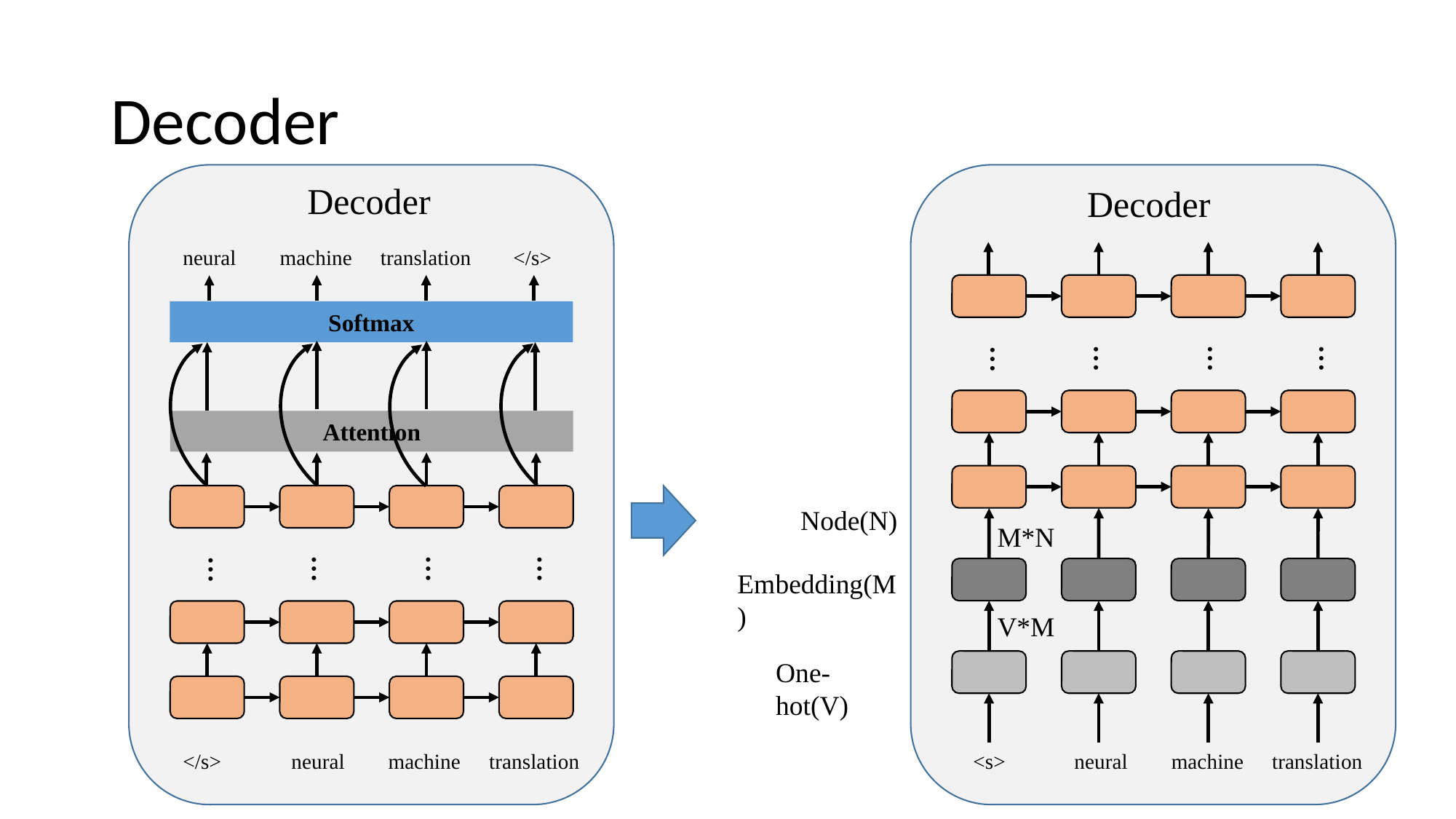

# Decoder

Decoder
Decoder
neural
machine
translation
</s>

Softmax

…
…
…
…

Attention
 Node(N)

M*N
…
…
…
…

Embedding(M)

V*M
One-hot(V)

<s>
neural
machine
translation
</s>
neural
machine
translation